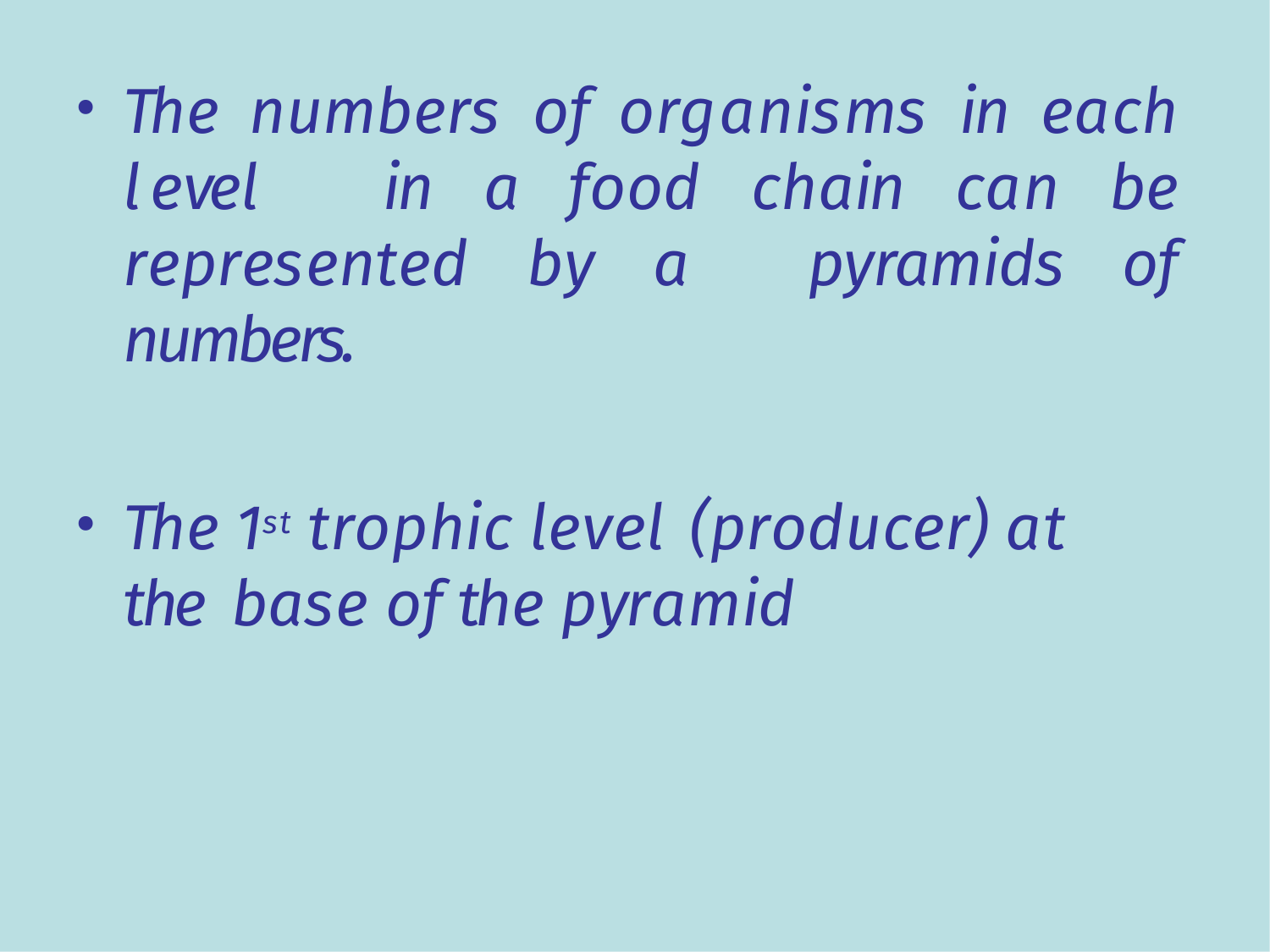

The numbers of organisms in each level  in a food chain can be represented by a  pyramids of numbers.

The 1st  trophic level (producer) at the  base of the pyramid